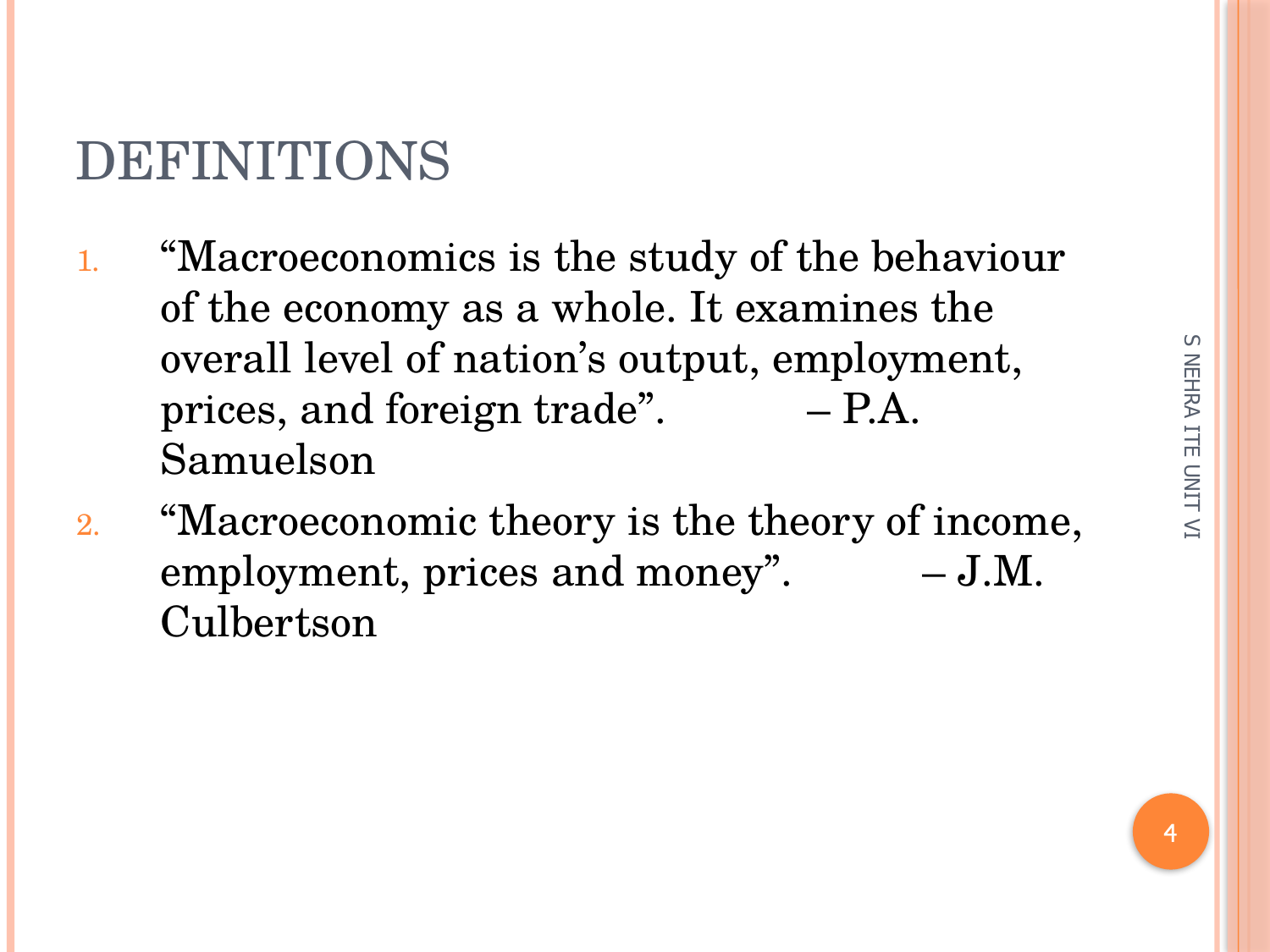

# Definitions
“Macroeconomics is the study of the behaviour of the economy as a whole. It examines the overall level of nation’s output, employment, prices, and foreign trade”.		 – P.A. Samuelson
“Macroeconomic theory is the theory of income, employment, prices and money”. 	– J.M. Culbertson

S NEHRA ITE UNIT VI
4